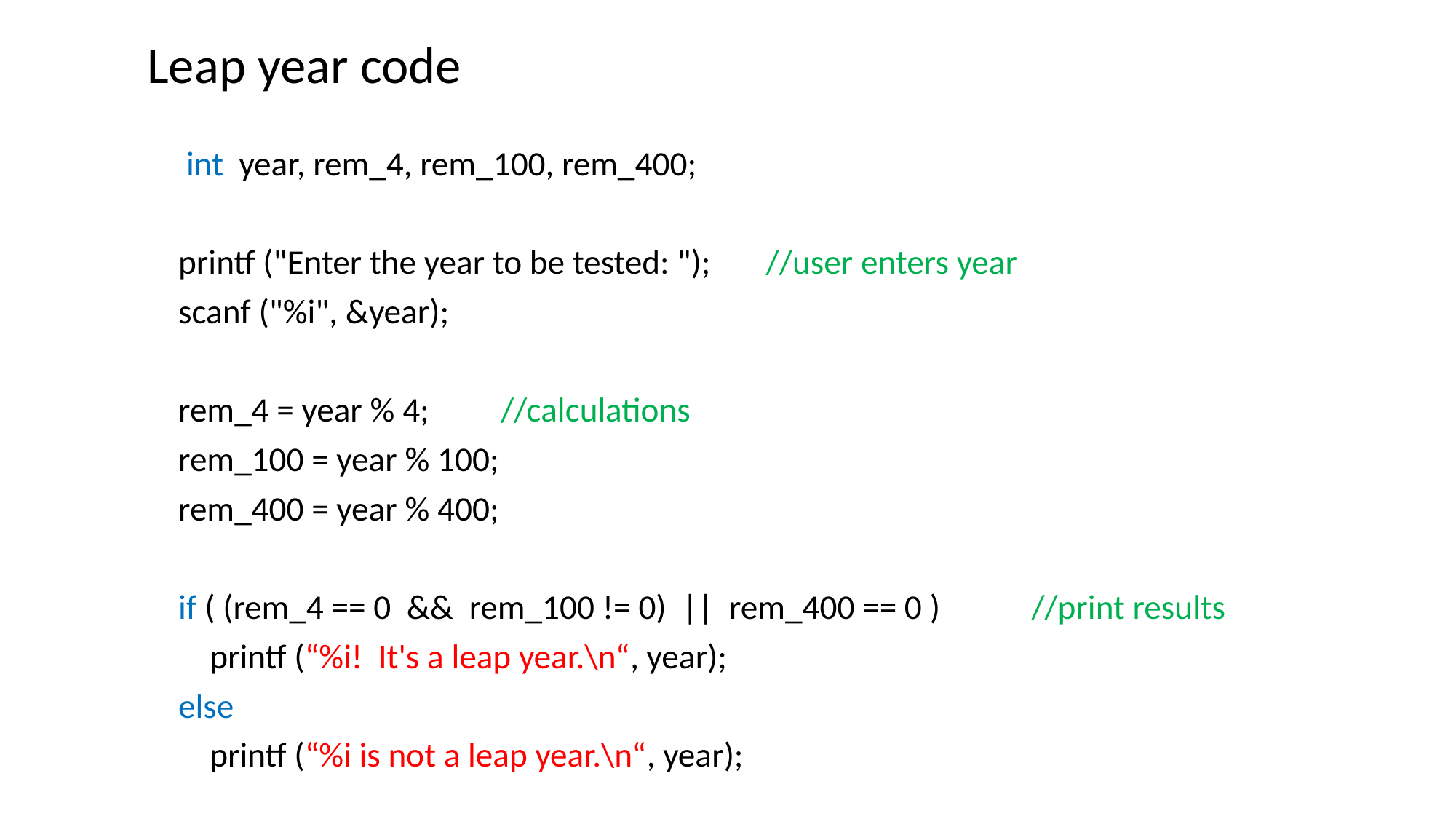

# Leap year code
     int  year, rem_4, rem_100, rem_400;

    printf ("Enter the year to be tested: "); 		//user enters year
    scanf ("%i", &year);

    rem_4 = year % 4; 		//calculations
    rem_100 = year % 100;
    rem_400 = year % 400;

    if ( (rem_4 == 0  &&  rem_100 != 0)  ||  rem_400 == 0 ) 	//print results
        printf (“%i!  It's a leap year.\n“, year);
    else
        printf (“%i is not a leap year.\n“, year);